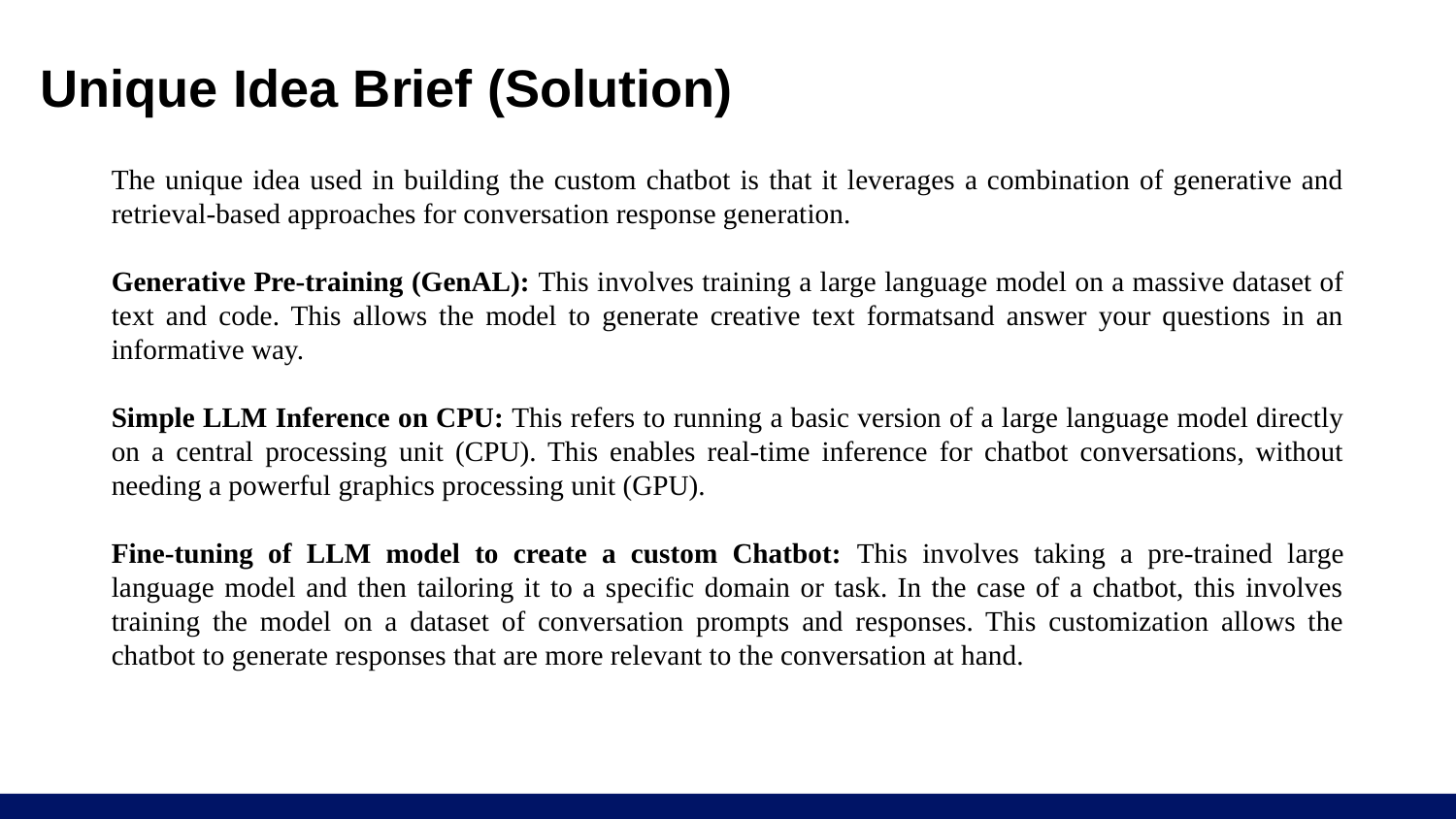

# Unique Idea Brief (Solution)
The unique idea used in building the custom chatbot is that it leverages a combination of generative and retrieval-based approaches for conversation response generation.

Generative Pre-training (GenAL): This involves training a large language model on a massive dataset of text and code. This allows the model to generate creative text formatsand answer your questions in an informative way.

Simple LLM Inference on CPU: This refers to running a basic version of a large language model directly on a central processing unit (CPU). This enables real-time inference for chatbot conversations, without needing a powerful graphics processing unit (GPU).

Fine-tuning of LLM model to create a custom Chatbot: This involves taking a pre-trained large language model and then tailoring it to a specific domain or task. In the case of a chatbot, this involves training the model on a dataset of conversation prompts and responses. This customization allows the chatbot to generate responses that are more relevant to the conversation at hand.